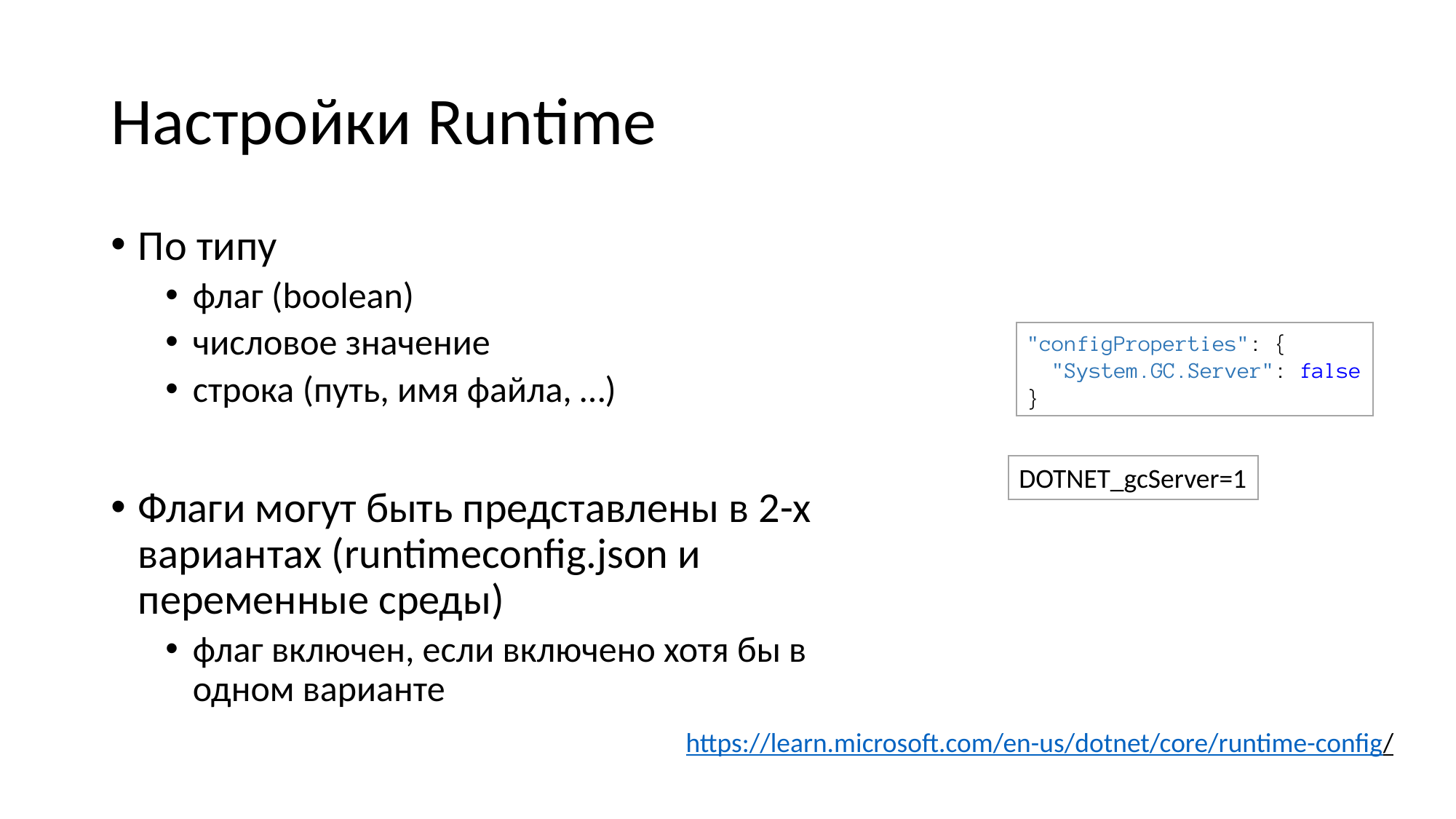

# Настройки Runtime
По типу
флаг (boolean)
числовое значение
строка (путь, имя файла, …)

Флаги могут быть представлены в 2-х вариантах (runtimeconfig.json и переменные среды)
флаг включен, если включено хотя бы в одном варианте
"configProperties": {
  "System.GC.Server": false
}
DOTNET_gcServer=1
https://learn.microsoft.com/en-us/dotnet/core/runtime-config/